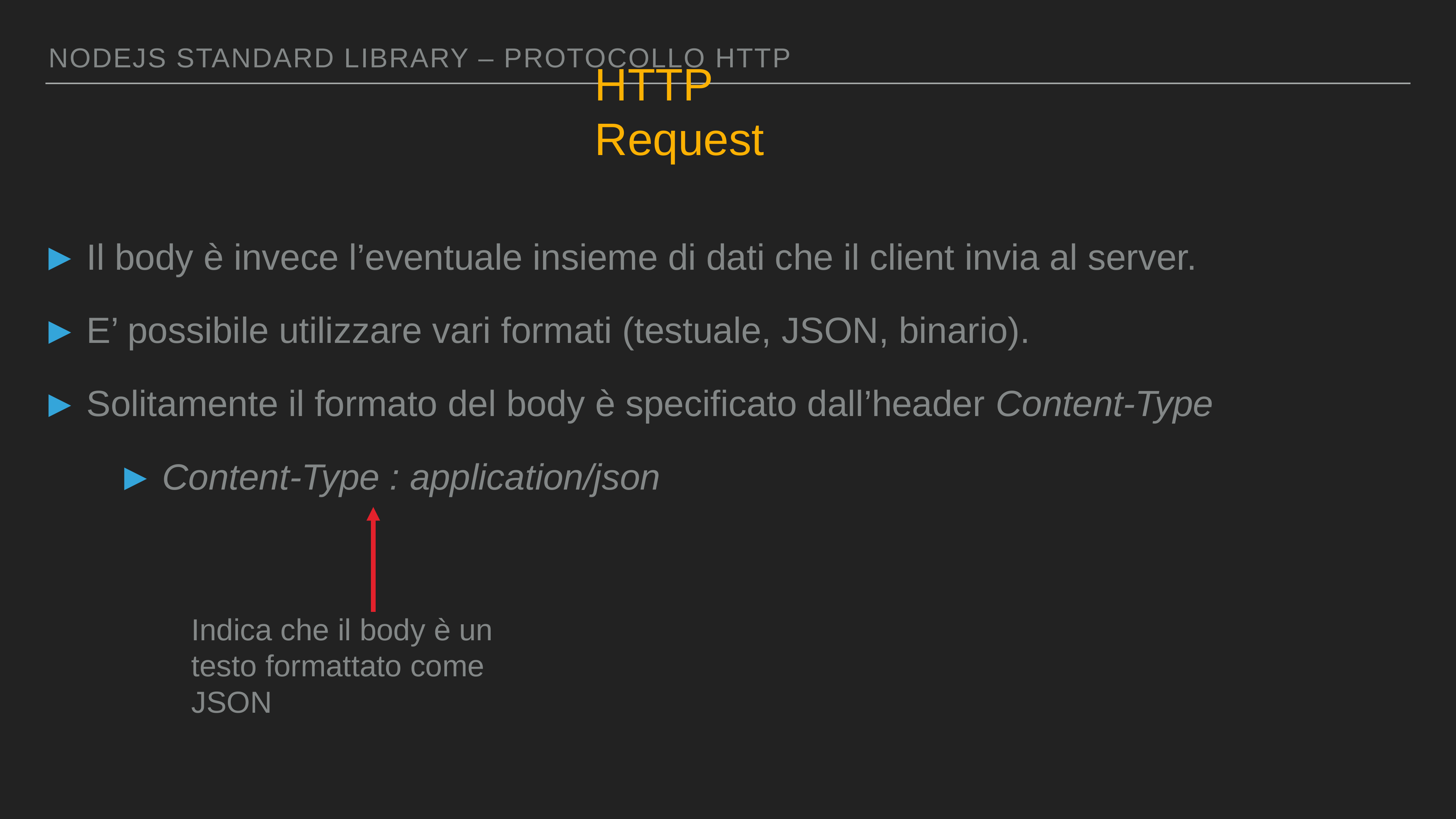

Nodejs standArd library – PROTOCOLLO HTTP
HTTP Request
Il body è invece l’eventuale insieme di dati che il client invia al server.
E’ possibile utilizzare vari formati (testuale, JSON, binario).
Solitamente il formato del body è specificato dall’header Content-Type
Content-Type : application/json
Indica che il body è un testo formattato come JSON